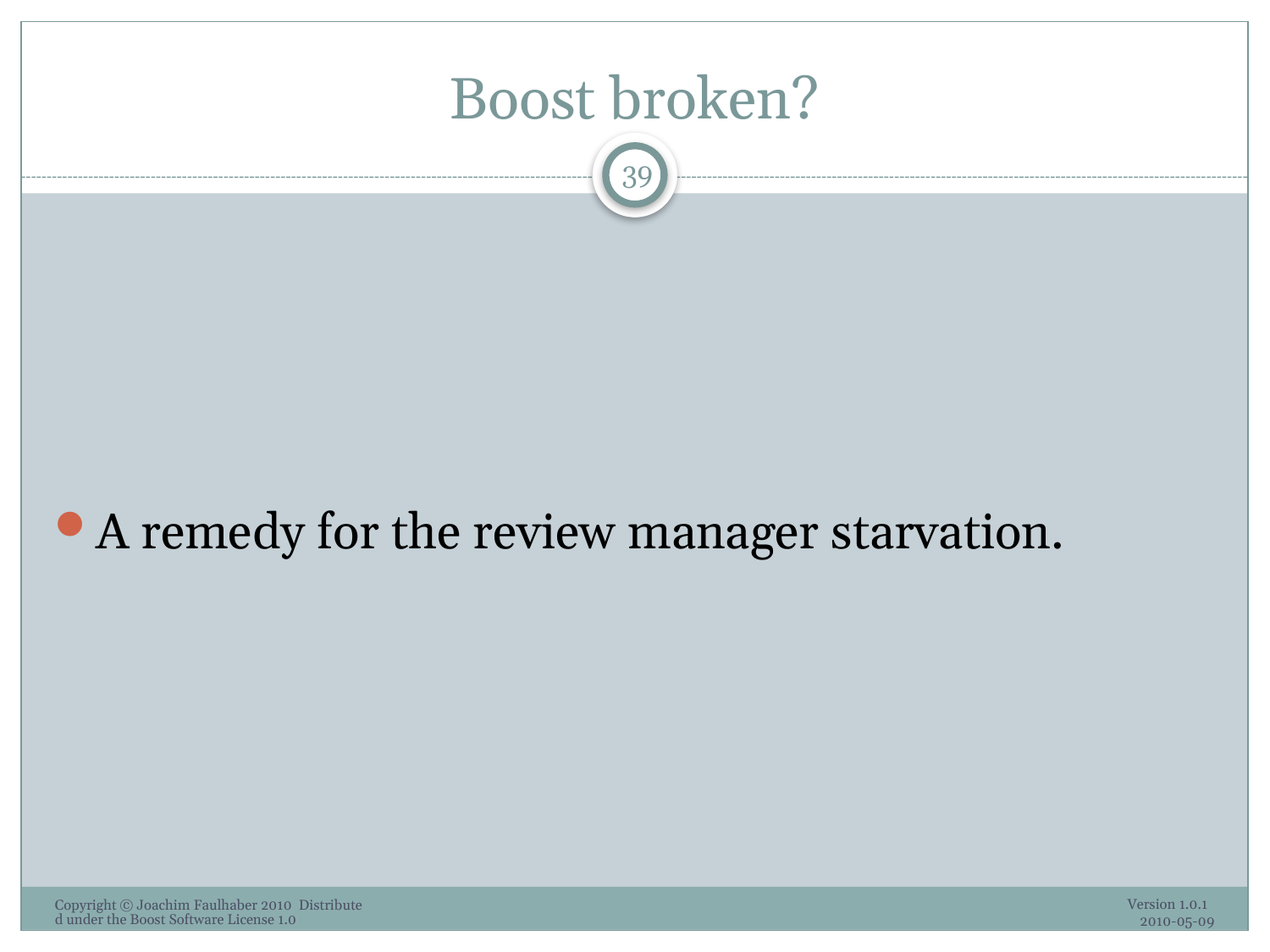

# Boost broken?
39
A remedy for the review manager starvation.
Version 1.0.1   2010-05-09
Copyright © Joachim Faulhaber 2010  Distributed under the Boost Software License 1.0